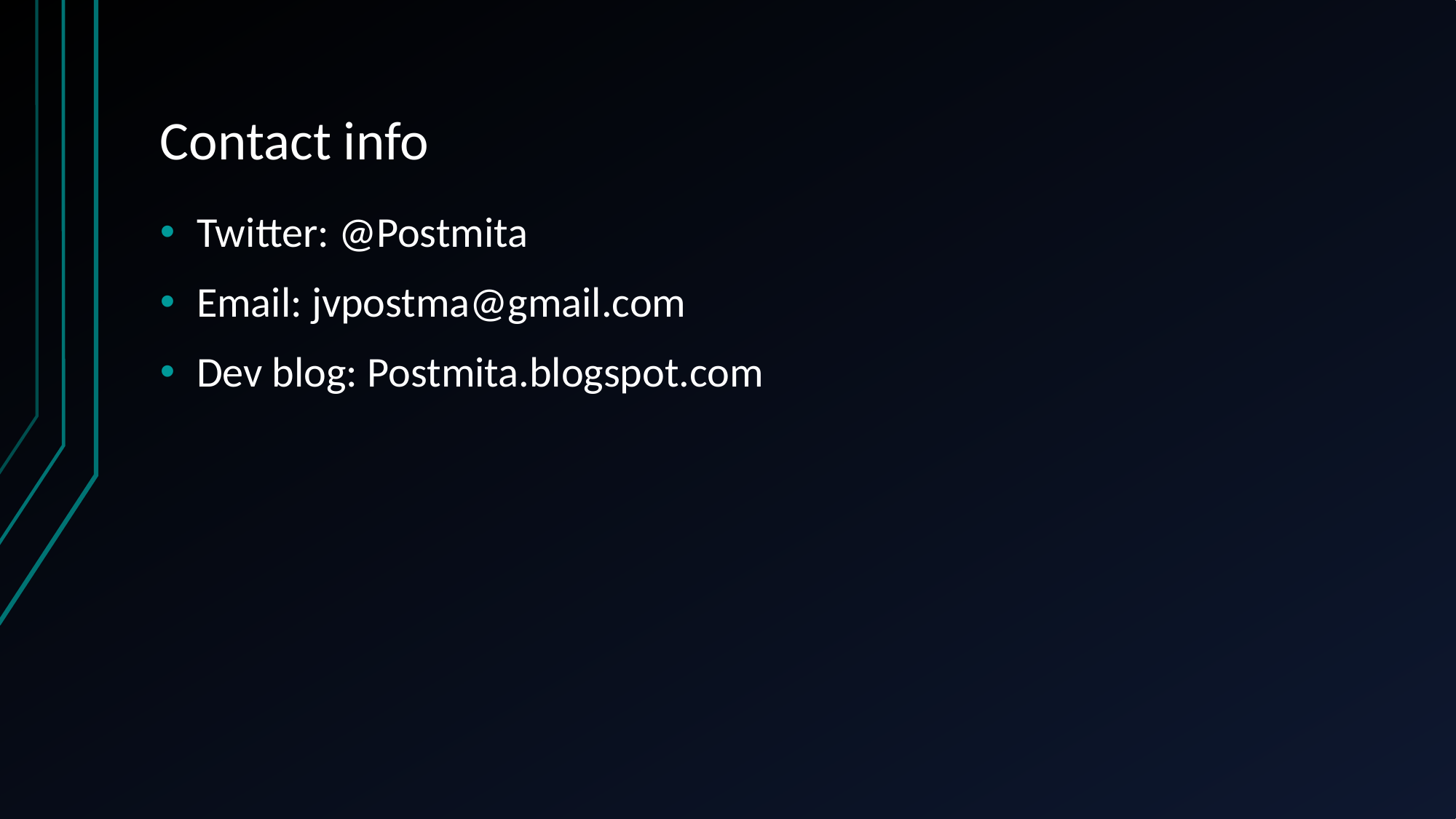

# Contact info
Twitter: @Postmita
Email: jvpostma@gmail.com
Dev blog: Postmita.blogspot.com